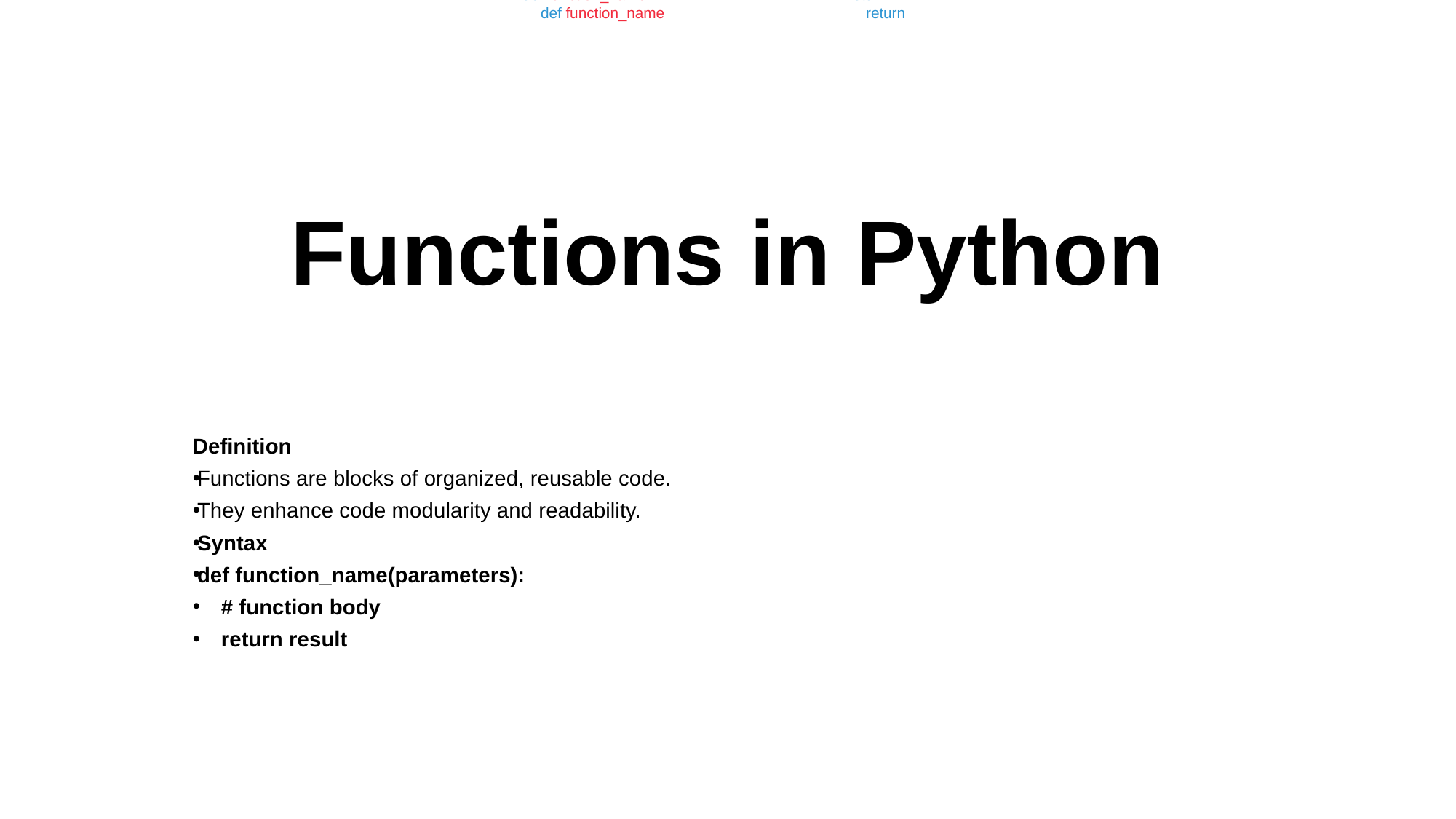

def function_name(parameters): # function body return result

def function_name(parameters): # function body return result

# Functions in Python
Definition
Functions are blocks of organized, reusable code.
They enhance code modularity and readability.
Syntax
def function_name(parameters):
    # function body
    return result

    # function body
    return result